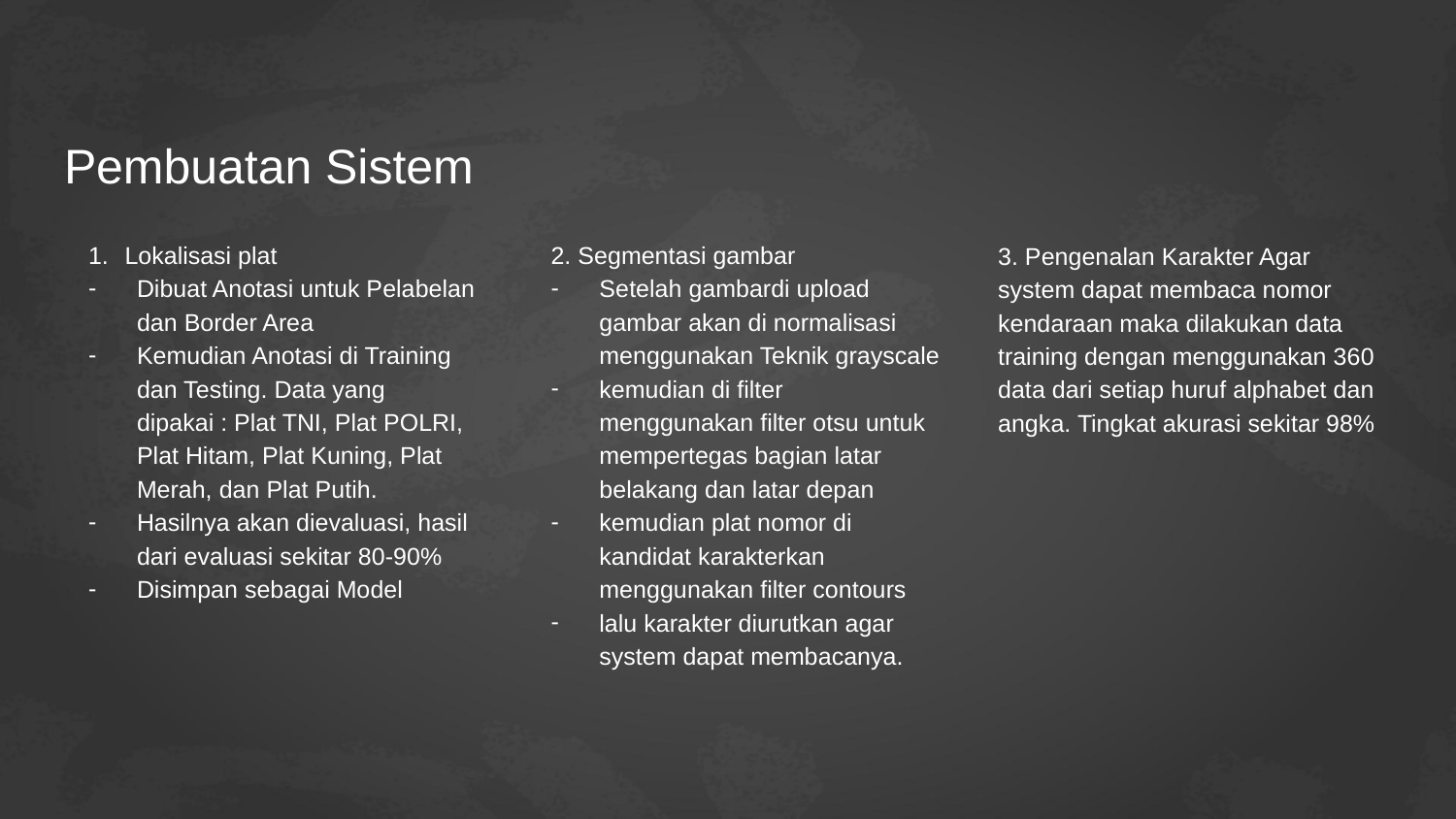

# Pembuatan Sistem
2. Segmentasi gambar
Setelah gambardi upload gambar akan di normalisasi menggunakan Teknik grayscale
kemudian di filter menggunakan filter otsu untuk mempertegas bagian latar belakang dan latar depan
kemudian plat nomor di kandidat karakterkan menggunakan filter contours
lalu karakter diurutkan agar system dapat membacanya.
Lokalisasi plat
Dibuat Anotasi untuk Pelabelan dan Border Area
Kemudian Anotasi di Training dan Testing. Data yang dipakai : Plat TNI, Plat POLRI, Plat Hitam, Plat Kuning, Plat Merah, dan Plat Putih.
Hasilnya akan dievaluasi, hasil dari evaluasi sekitar 80-90%
Disimpan sebagai Model
3. Pengenalan Karakter Agar system dapat membaca nomor kendaraan maka dilakukan data training dengan menggunakan 360 data dari setiap huruf alphabet dan angka. Tingkat akurasi sekitar 98%